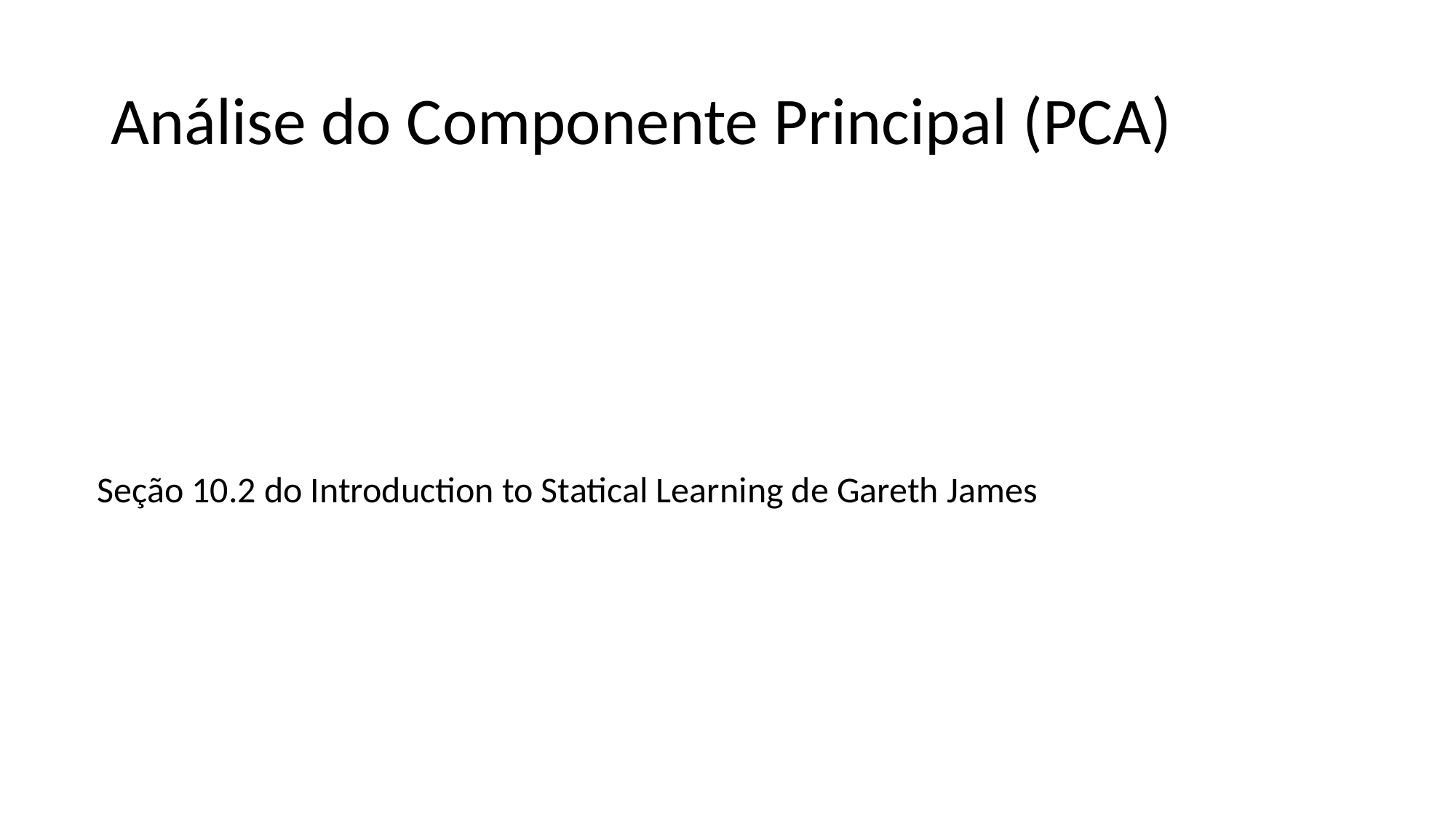

# Análise do Componente Principal (PCA)
Seção 10.2 do Introduction to Statical Learning de Gareth James